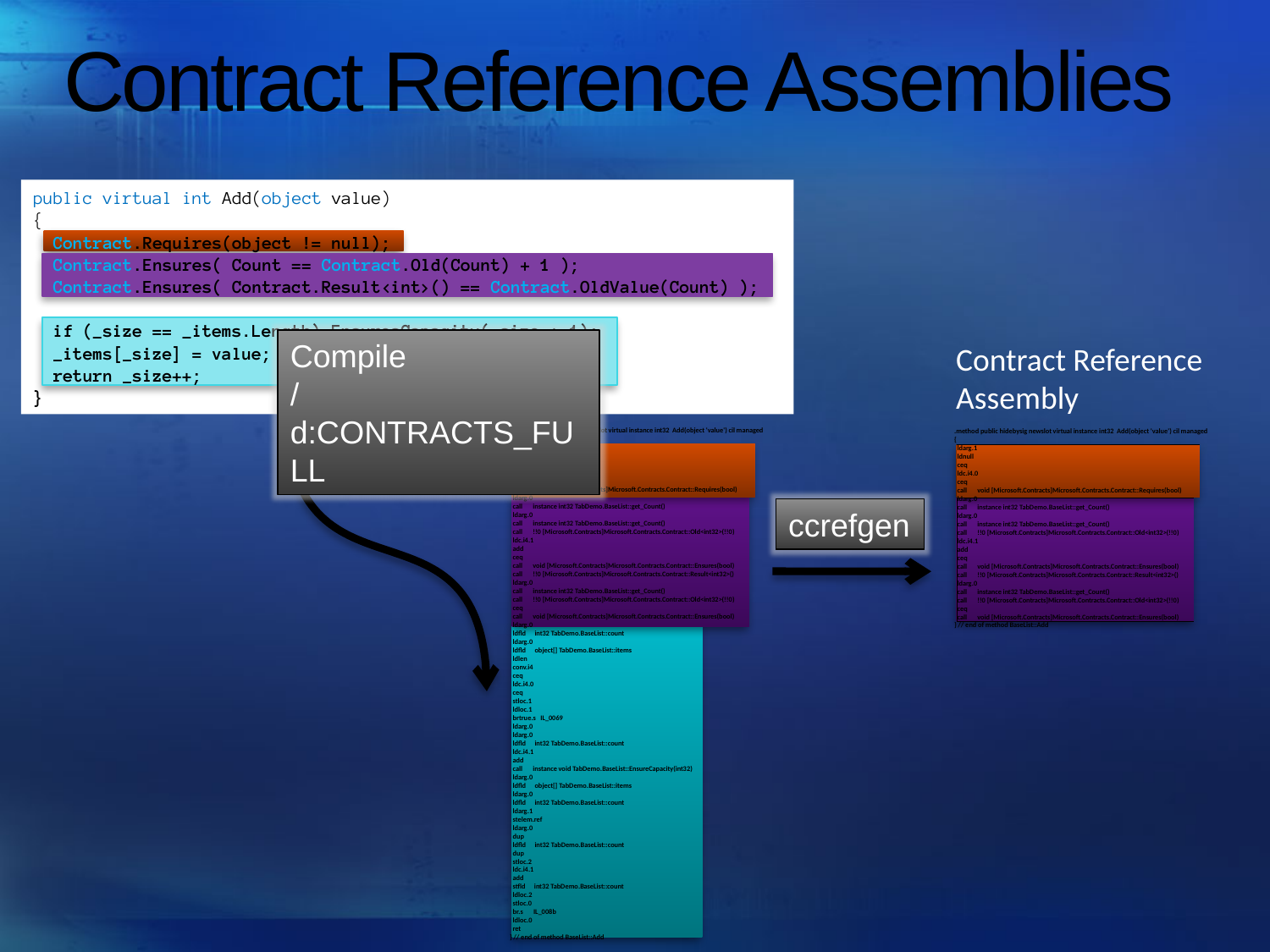

# Contract Reference Assemblies
public virtual int Add(object value)
{
  Contract.Requires(object != null);
  Contract.Ensures( Count == Contract.Old(Count) + 1 );
  Contract.Ensures( Contract.Result<int>() == Contract.OldValue(Count) );

  if (_size == _items.Length) EnsuresCapacity(_size + 1);
  _items[_size] = value;
  return _size++;
}
public virtual int Add(object value)
{
  Contract.Requires(object != null);
  Contract.Ensures( Count == Contract.Old(Count) + 1 );
  Contract.Ensures( Contract.Result<int>() == Contract.OldValue(Count) );

  if (_size == _items.Length) EnsuresCapacity(_size + 1);
  _items[_size] = value;
  return _size++;
}

Compile
/d:CONTRACTS_FULL
Contract Reference
Assembly
.method public hidebysig newslot virtual instance int32  Add(object 'value') cil managed
{
  ldarg.1
  ldnull
  ceq
  ldc.i4.0
  ceq
  call       void [Microsoft.Contracts]Microsoft.Contracts.Contract::Requires(bool)
  ldarg.0
  call       instance int32 TabDemo.BaseList::get_Count()
  ldarg.0
  call       instance int32 TabDemo.BaseList::get_Count()
  call       !!0 [Microsoft.Contracts]Microsoft.Contracts.Contract::Old<int32>(!!0)
  ldc.i4.1
  add
  ceq
  call       void [Microsoft.Contracts]Microsoft.Contracts.Contract::Ensures(bool)
  call       !!0 [Microsoft.Contracts]Microsoft.Contracts.Contract::Result<int32>()
  ldarg.0
  call       instance int32 TabDemo.BaseList::get_Count()
  call       !!0 [Microsoft.Contracts]Microsoft.Contracts.Contract::Old<int32>(!!0)
  ceq
  call       void [Microsoft.Contracts]Microsoft.Contracts.Contract::Ensures(bool)
} // end of method BaseList::Add

.method public hidebysig newslot virtual instance int32  Add(object 'value') cil managed
{
  ldarg.1
  ldnull
  ceq
  ldc.i4.0
  ceq
  call       void [Microsoft.Contracts]Microsoft.Contracts.Contract::Requires(bool)
  ldarg.0
  call       instance int32 TabDemo.BaseList::get_Count()
  ldarg.0
  call       instance int32 TabDemo.BaseList::get_Count()
  call       !!0 [Microsoft.Contracts]Microsoft.Contracts.Contract::Old<int32>(!!0)
  ldc.i4.1
  add
  ceq
  call       void [Microsoft.Contracts]Microsoft.Contracts.Contract::Ensures(bool)
  call       !!0 [Microsoft.Contracts]Microsoft.Contracts.Contract::Result<int32>()
  ldarg.0
  call       instance int32 TabDemo.BaseList::get_Count()
  call       !!0 [Microsoft.Contracts]Microsoft.Contracts.Contract::Old<int32>(!!0)
  ceq
  call       void [Microsoft.Contracts]Microsoft.Contracts.Contract::Ensures(bool)
  ldarg.0
  ldfld      int32 TabDemo.BaseList::count
  ldarg.0
  ldfld      object[] TabDemo.BaseList::items
  ldlen
  conv.i4
  ceq
  ldc.i4.0
  ceq
  stloc.1
  ldloc.1
  brtrue.s   IL_0069
  ldarg.0
  ldarg.0
  ldfld      int32 TabDemo.BaseList::count
  ldc.i4.1
  add
  call       instance void TabDemo.BaseList::EnsureCapacity(int32)
  ldarg.0
  ldfld      object[] TabDemo.BaseList::items
  ldarg.0
  ldfld      int32 TabDemo.BaseList::count
  ldarg.1
  stelem.ref
  ldarg.0
  dup
  ldfld      int32 TabDemo.BaseList::count
  dup
  stloc.2
  ldc.i4.1
  add
  stfld      int32 TabDemo.BaseList::count
  ldloc.2
  stloc.0
  br.s       IL_008b
  ldloc.0
  ret
} // end of method BaseList::Add

ccrefgen